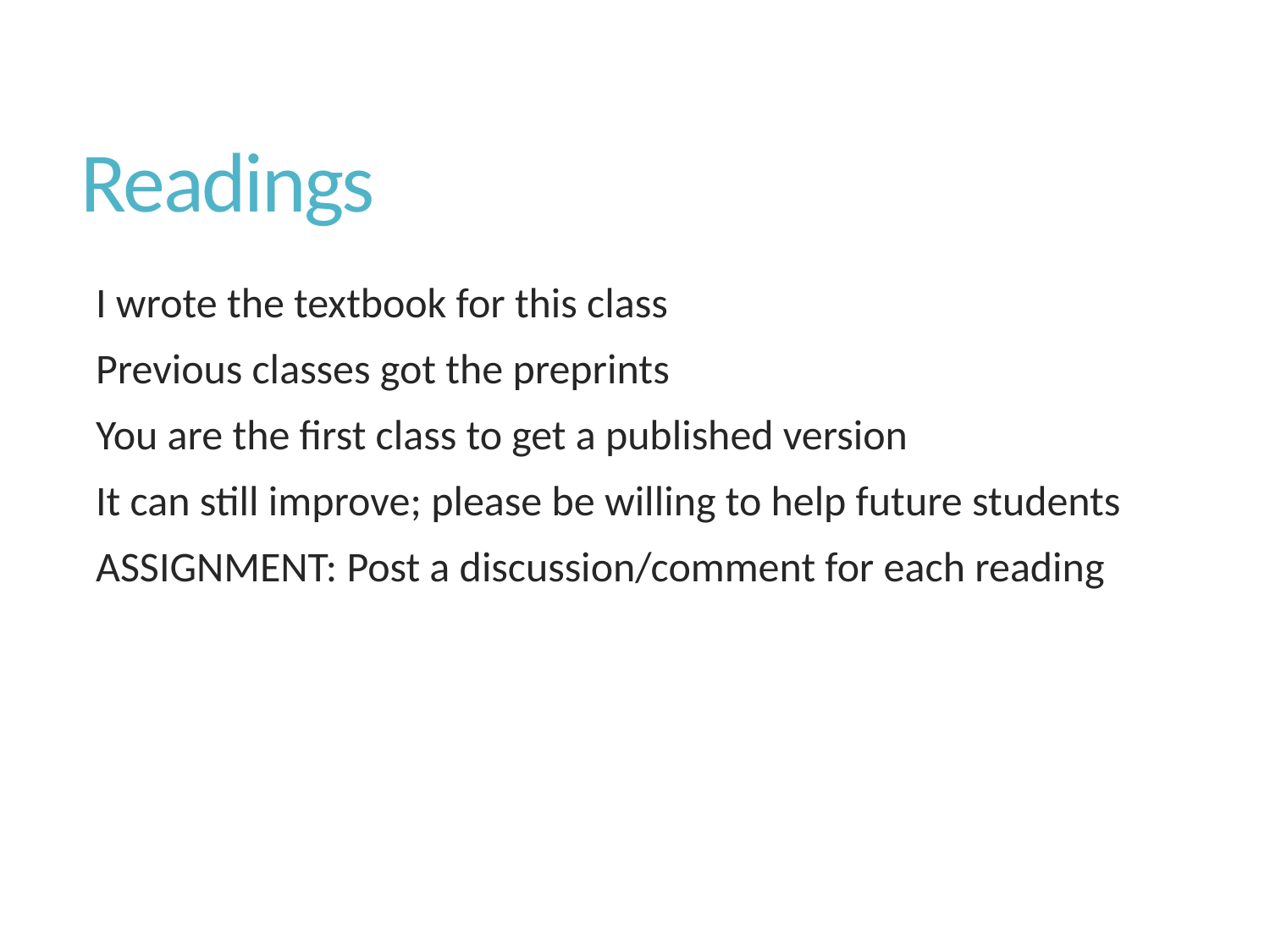

# Readings
I wrote the textbook for this class
Previous classes got the preprints
You are the first class to get a published version
It can still improve; please be willing to help future students
ASSIGNMENT: Post a discussion/comment for each reading